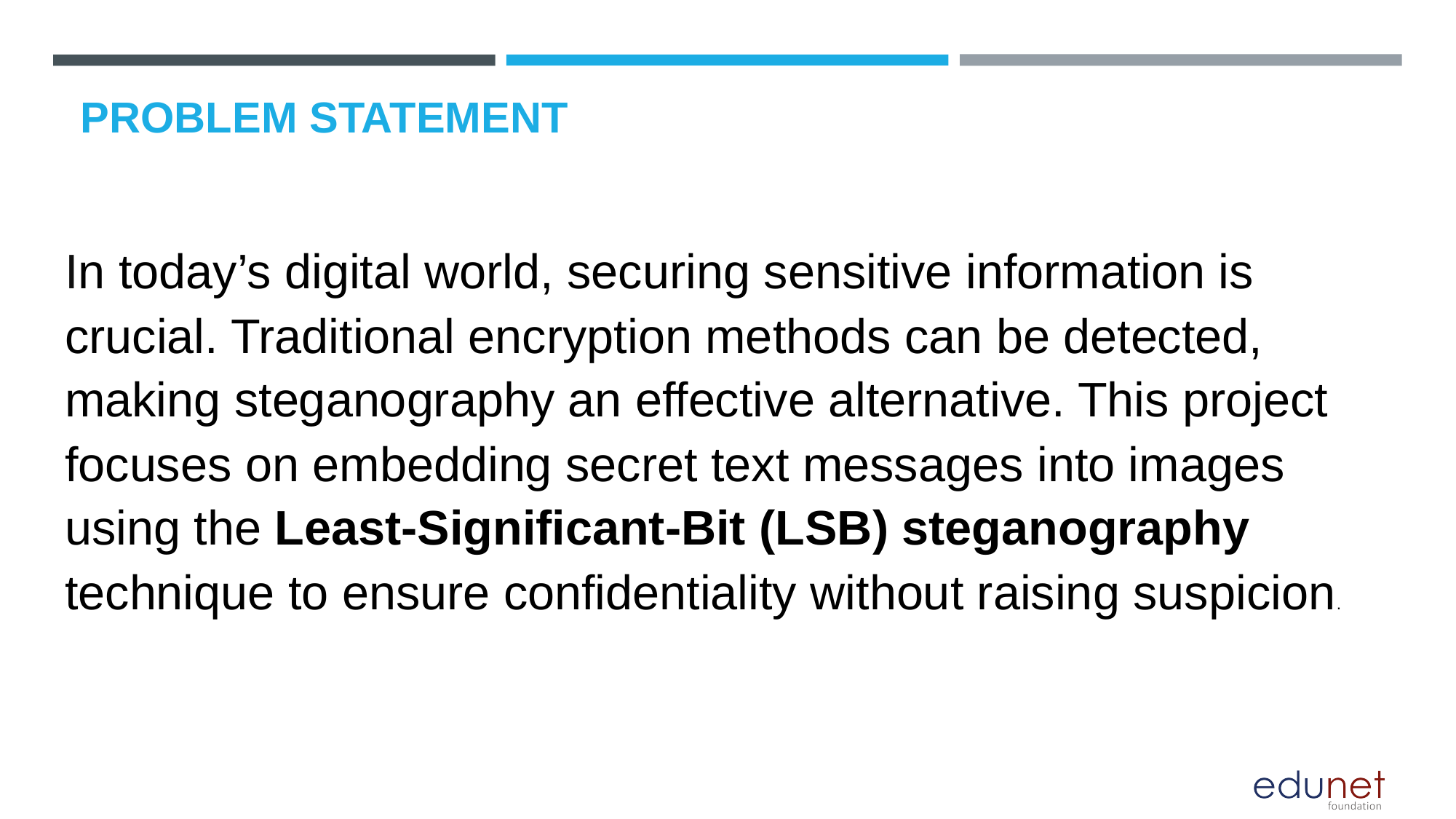

# PROBLEM STATEMENT
In today’s digital world, securing sensitive information is crucial. Traditional encryption methods can be detected, making steganography an effective alternative. This project focuses on embedding secret text messages into images using the Least-Significant-Bit (LSB) steganography technique to ensure confidentiality without raising suspicion.